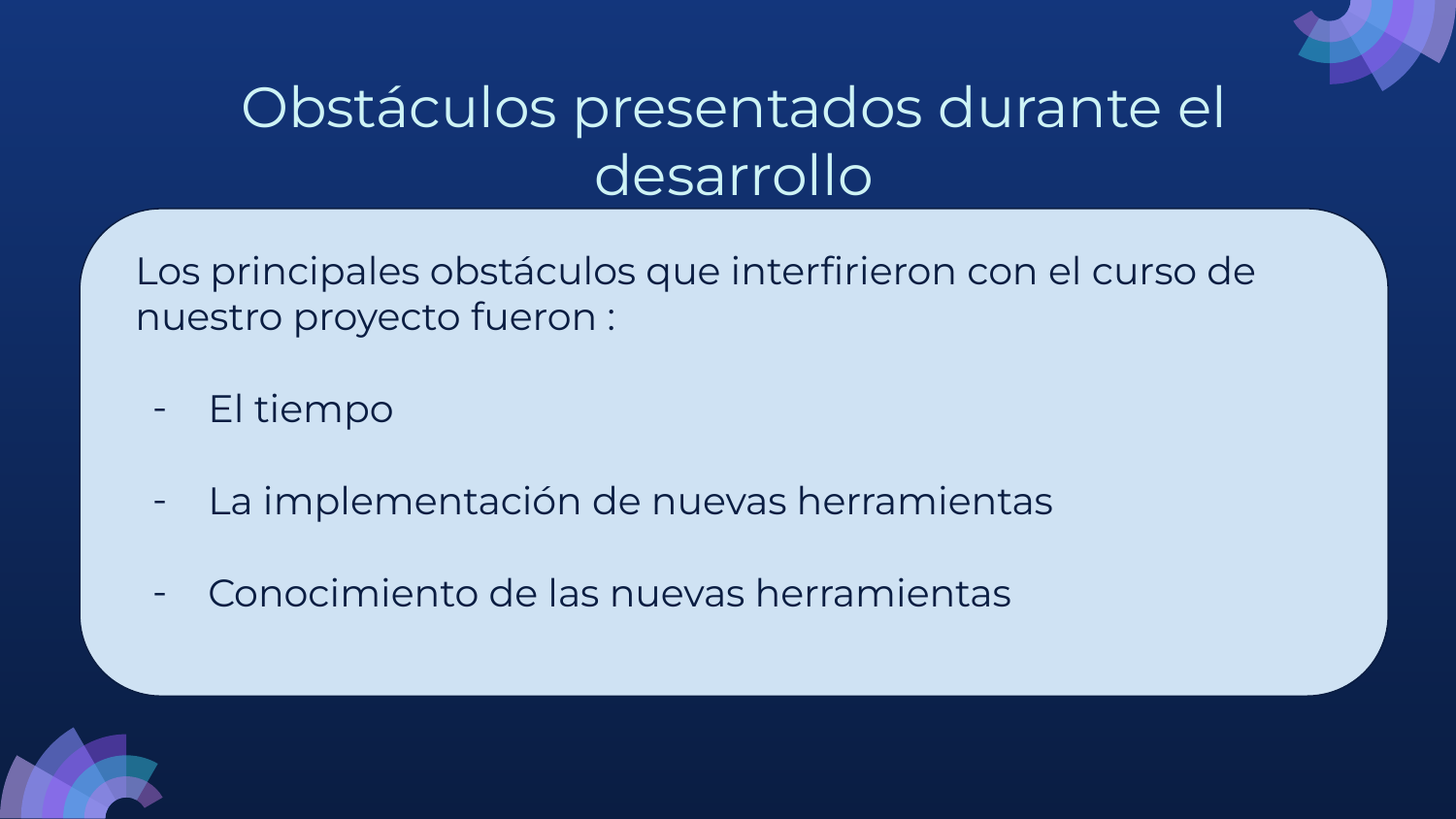

# Obstáculos presentados durante el desarrollo

Los principales obstáculos que interfirieron con el curso de nuestro proyecto fueron :

El tiempo

La implementación de nuevas herramientas

Conocimiento de las nuevas herramientas